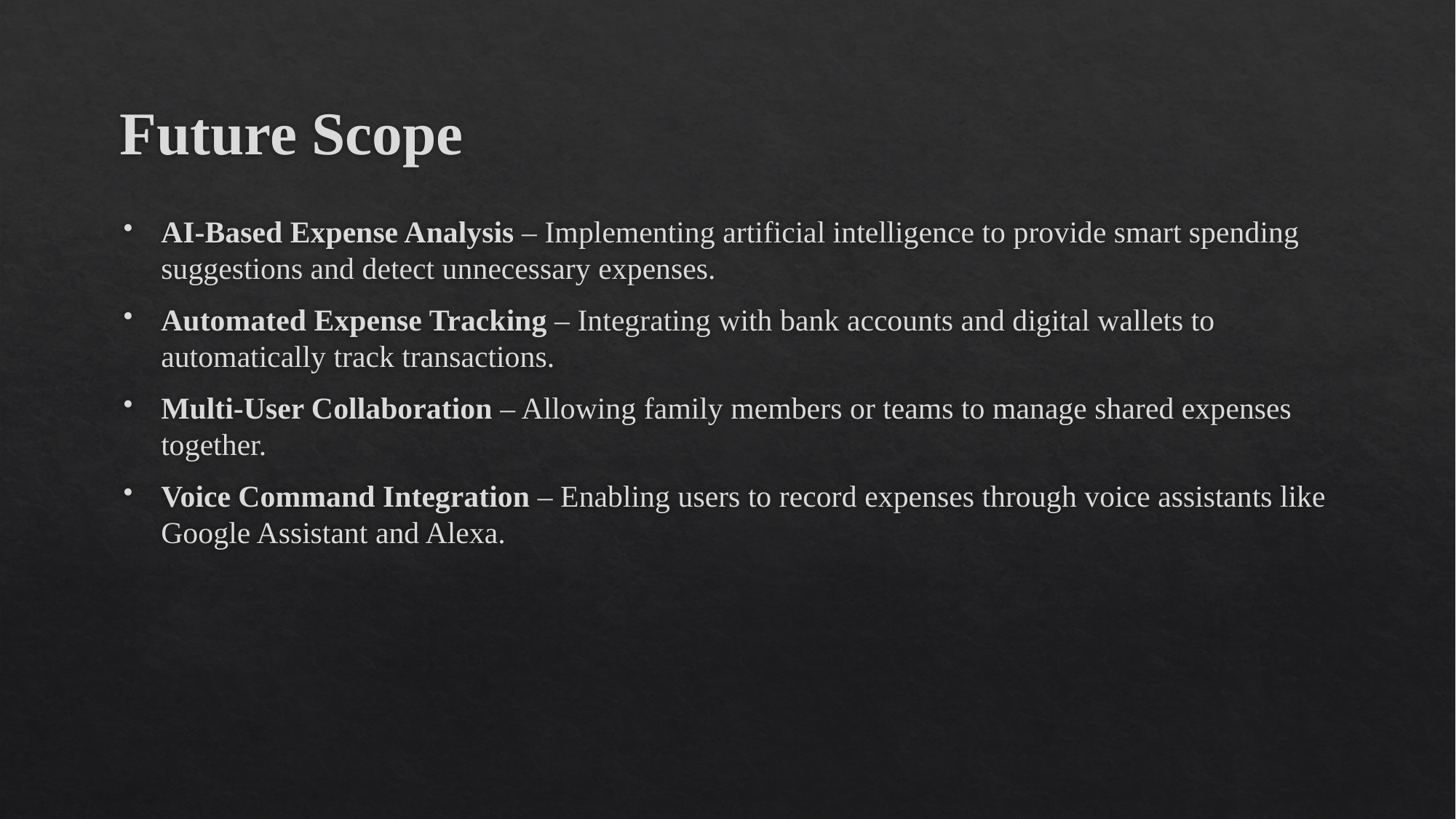

# Future Scope
AI-Based Expense Analysis – Implementing artificial intelligence to provide smart spending suggestions and detect unnecessary expenses.
Automated Expense Tracking – Integrating with bank accounts and digital wallets to automatically track transactions.
Multi-User Collaboration – Allowing family members or teams to manage shared expenses together.
Voice Command Integration – Enabling users to record expenses through voice assistants like Google Assistant and Alexa.